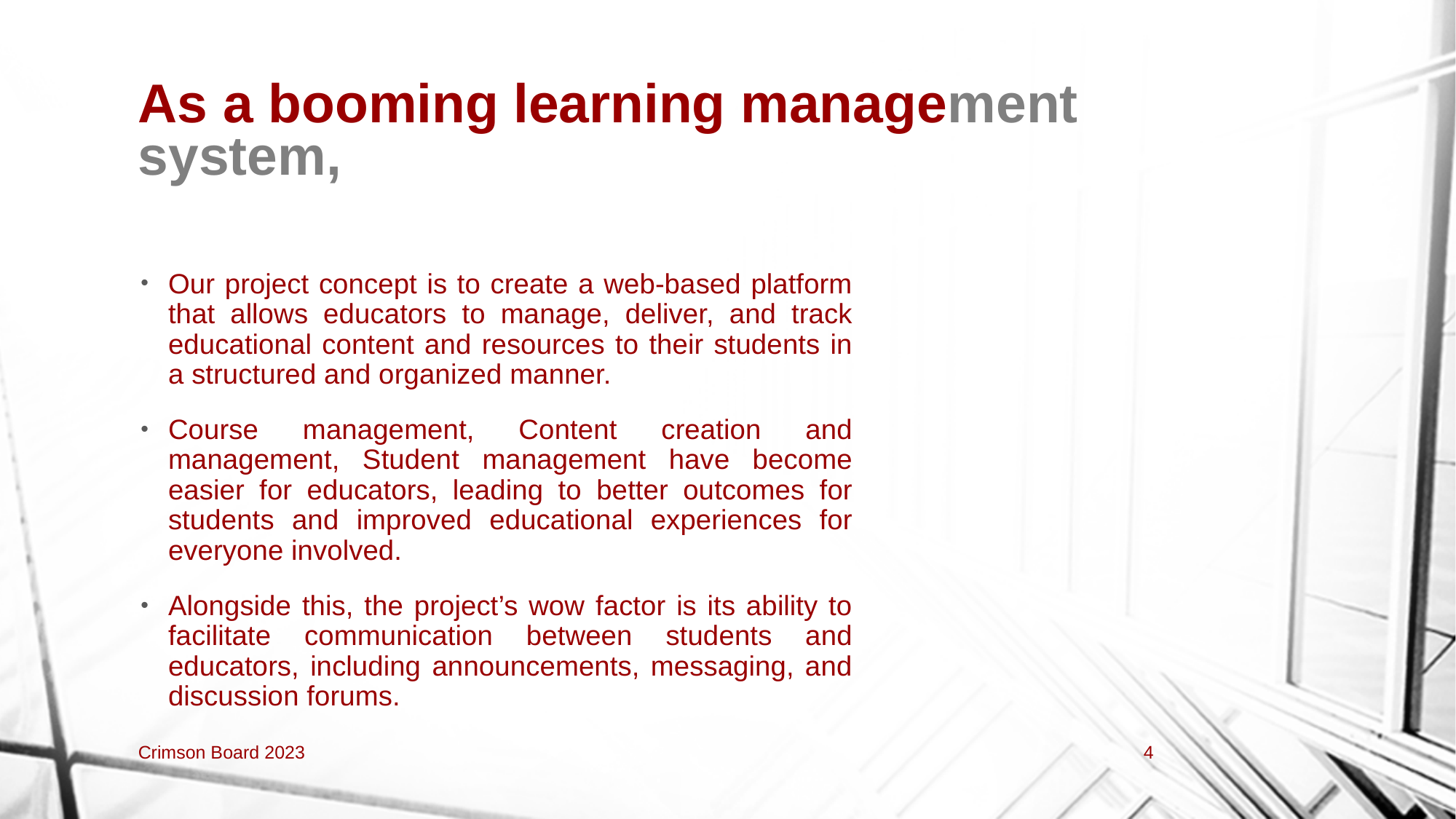

# As a booming learning management system,
Our project concept is to create a web-based platform that allows educators to manage, deliver, and track educational content and resources to their students in a structured and organized manner.
Course management, Content creation and management, Student management have become easier for educators, leading to better outcomes for students and improved educational experiences for everyone involved.
Alongside this, the project’s wow factor is its ability to facilitate communication between students and educators, including announcements, messaging, and discussion forums.
Crimson Board 2023
4